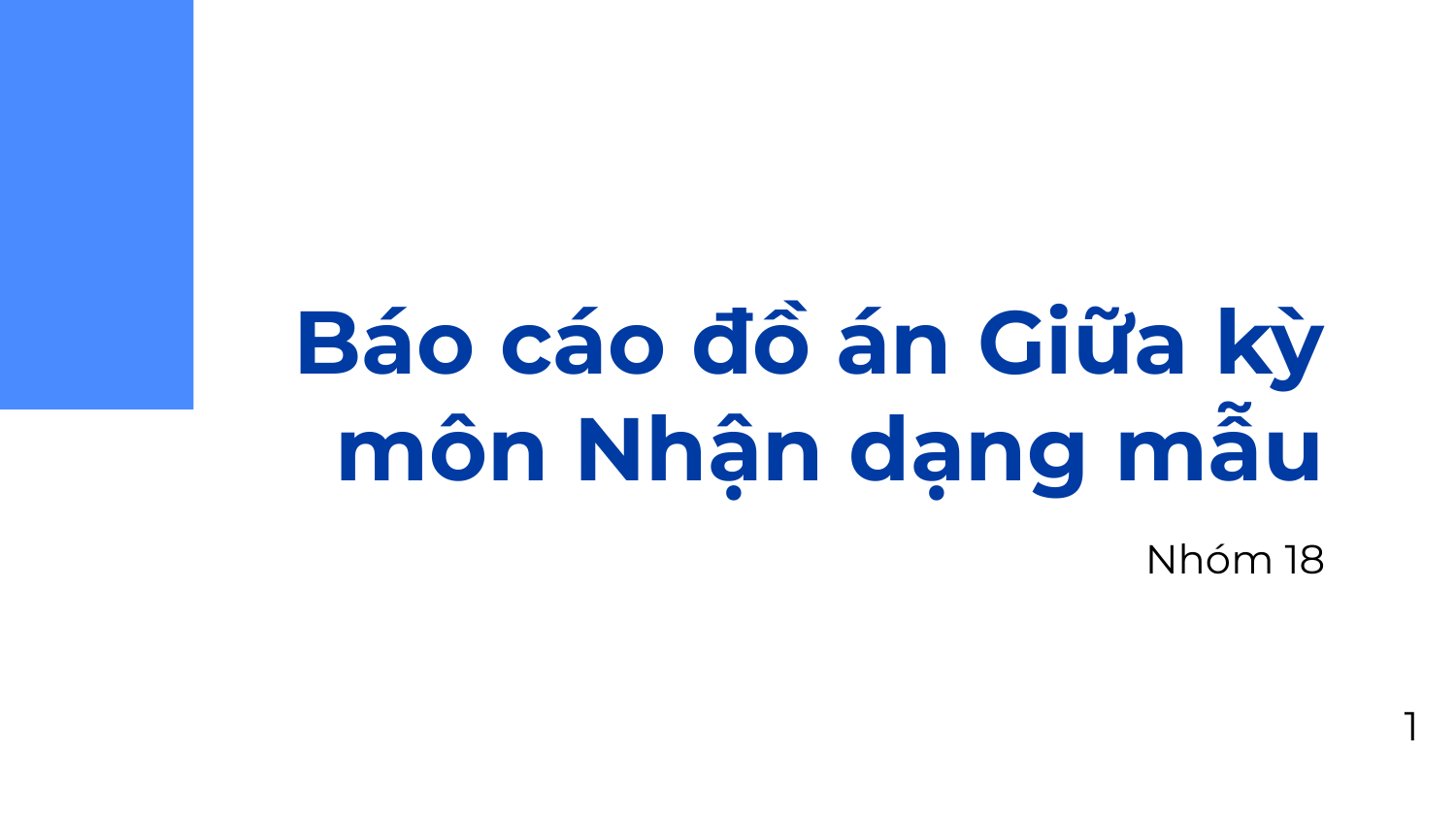

# Báo cáo đồ án Giữa kỳ môn Nhận dạng mẫu
Nhóm 18
1